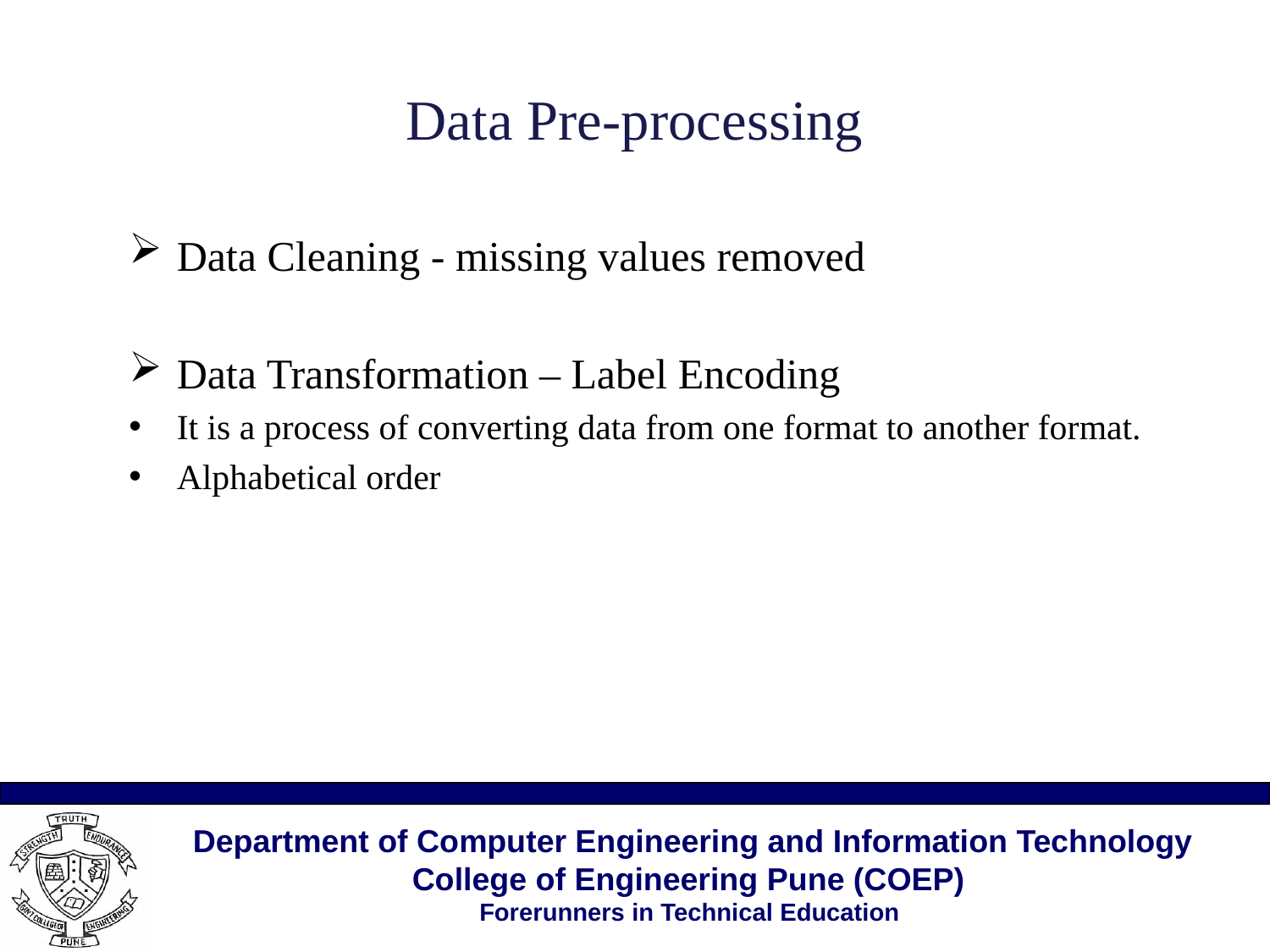

# Data Pre-processing
Data Cleaning - missing values removed

Data Transformation – Label Encoding
It is a process of converting data from one format to another format.
Alphabetical order